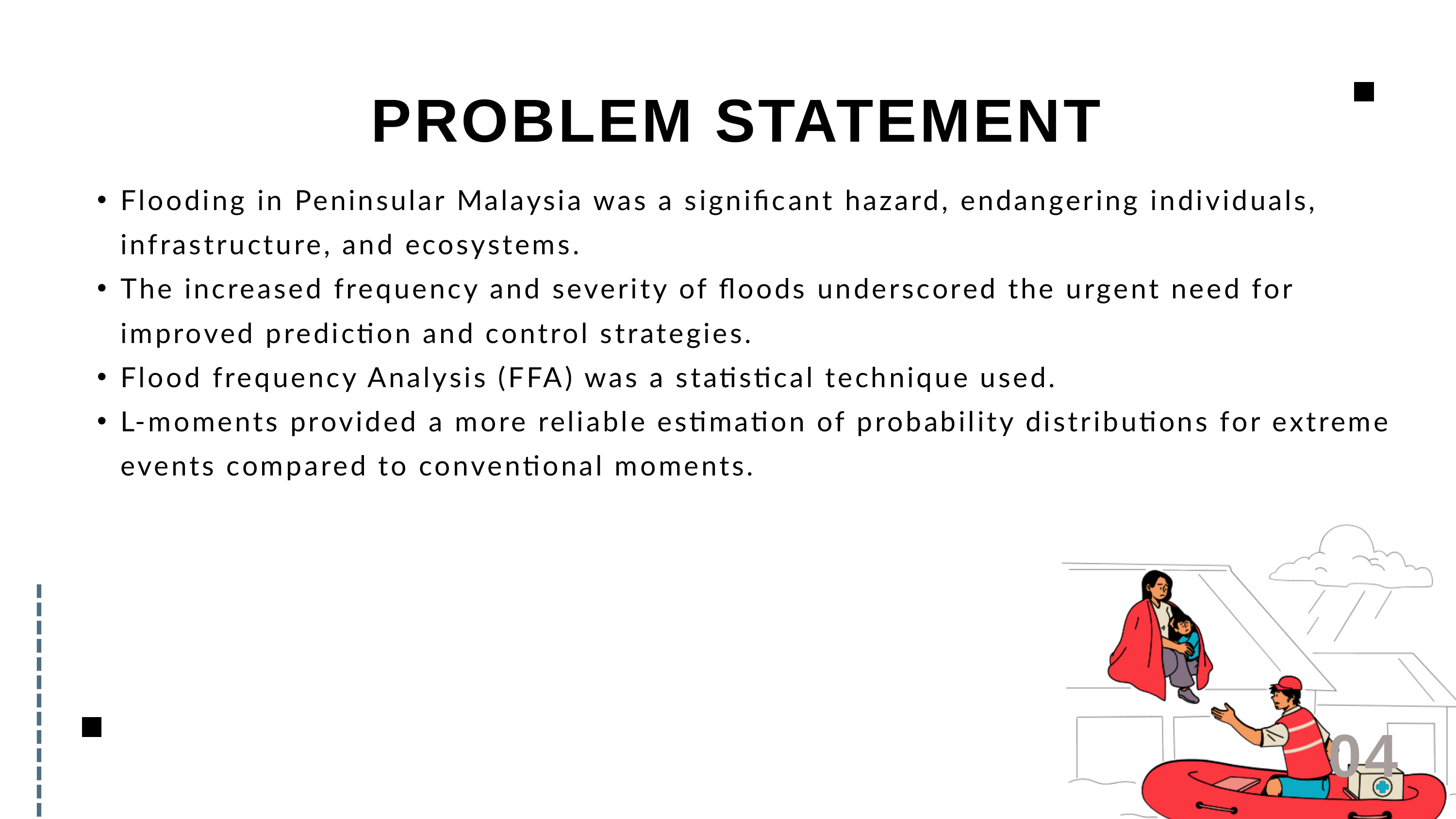

PROBLEM STATEMENT

Flooding in Peninsular Malaysia was a significant hazard, endangering individuals, infrastructure, and ecosystems.
The increased frequency and severity of floods underscored the urgent need for improved prediction and control strategies.
Flood frequency Analysis (FFA) was a statistical technique used.
L-moments provided a more reliable estimation of probability distributions for extreme events compared to conventional moments.

04